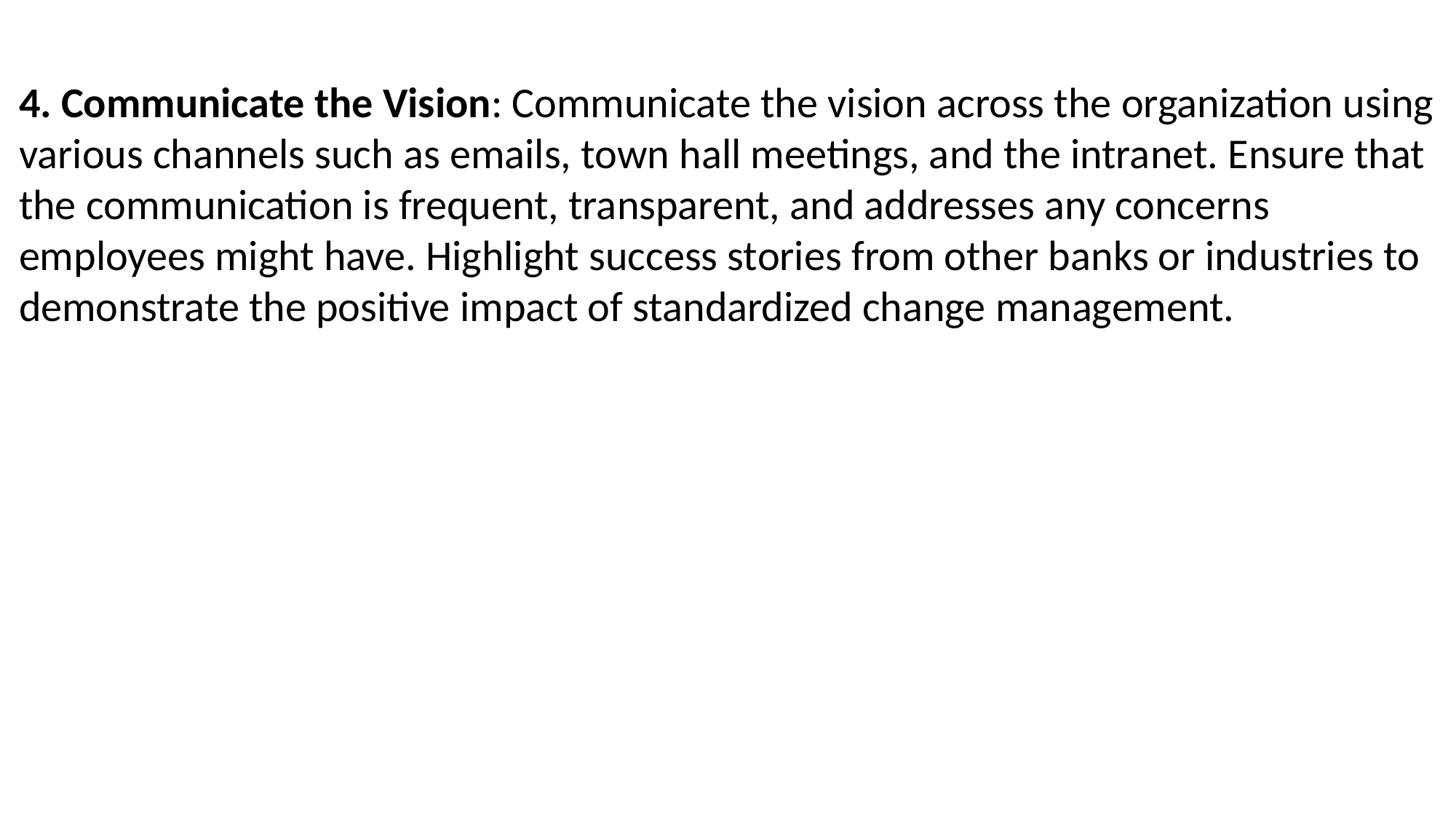

4. Communicate the Vision: Communicate the vision across the organization using various channels such as emails, town hall meetings, and the intranet. Ensure that the communication is frequent, transparent, and addresses any concerns employees might have. Highlight success stories from other banks or industries to demonstrate the positive impact of standardized change management.